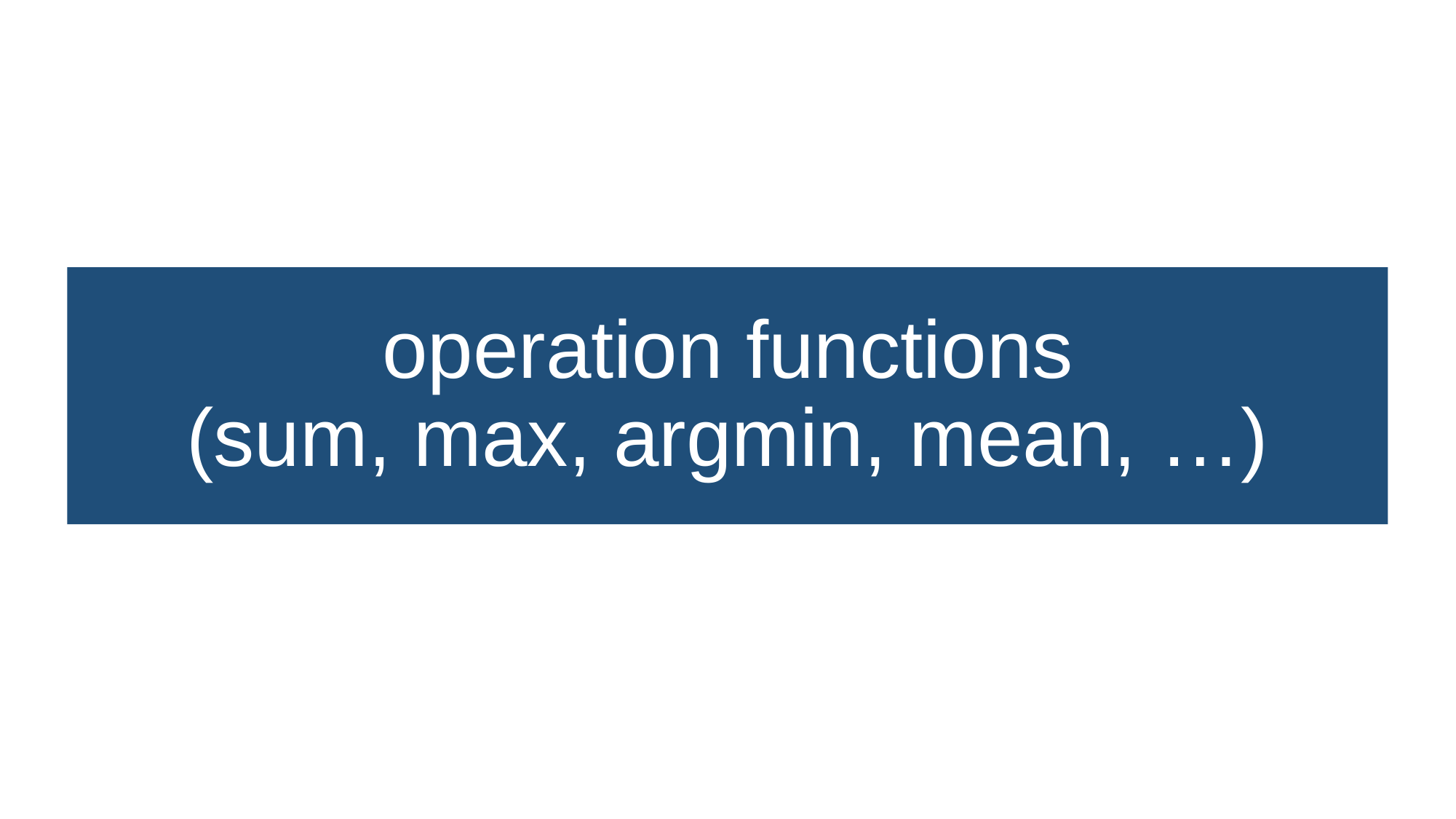

# operation functions (sum, max, argmin, mean, …)